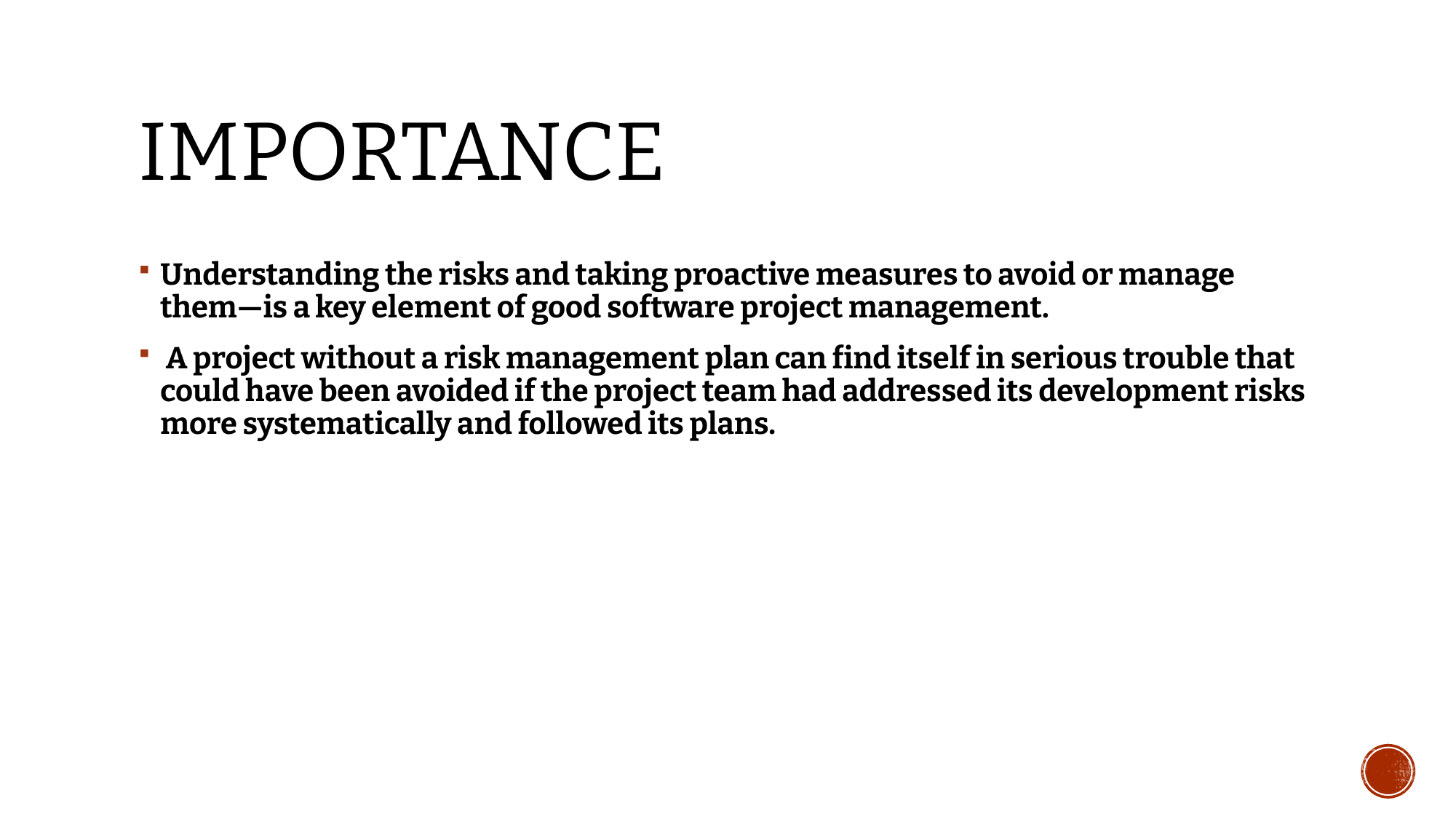

# Importance
Understanding the risks and taking proactive measures to avoid or manage them—is a key element of good software project management.
 A project without a risk management plan can find itself in serious trouble that could have been avoided if the project team had addressed its development risks more systematically and followed its plans.